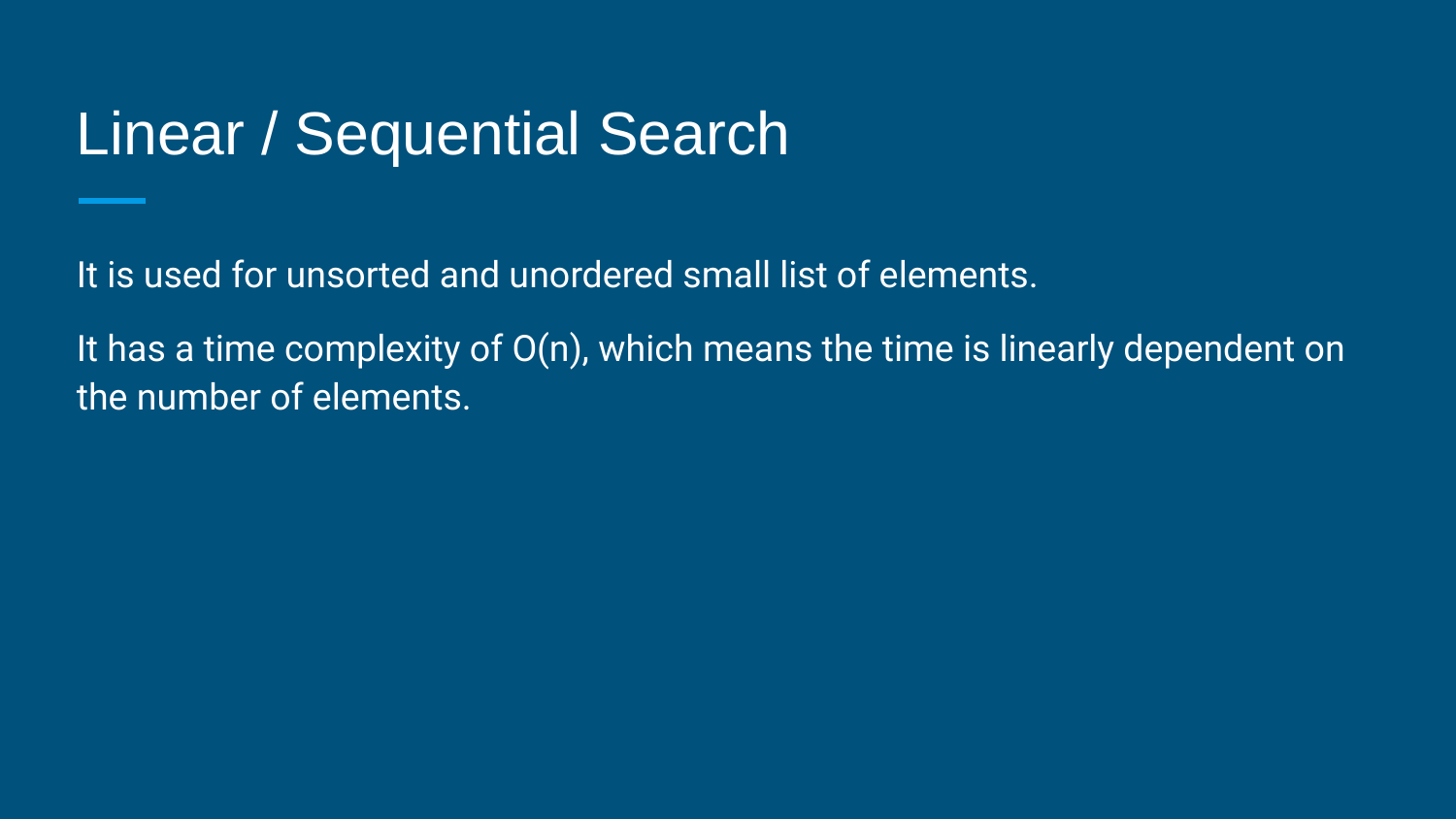

# Linear / Sequential Search
It is used for unsorted and unordered small list of elements.
It has a time complexity of O(n), which means the time is linearly dependent on the number of elements.